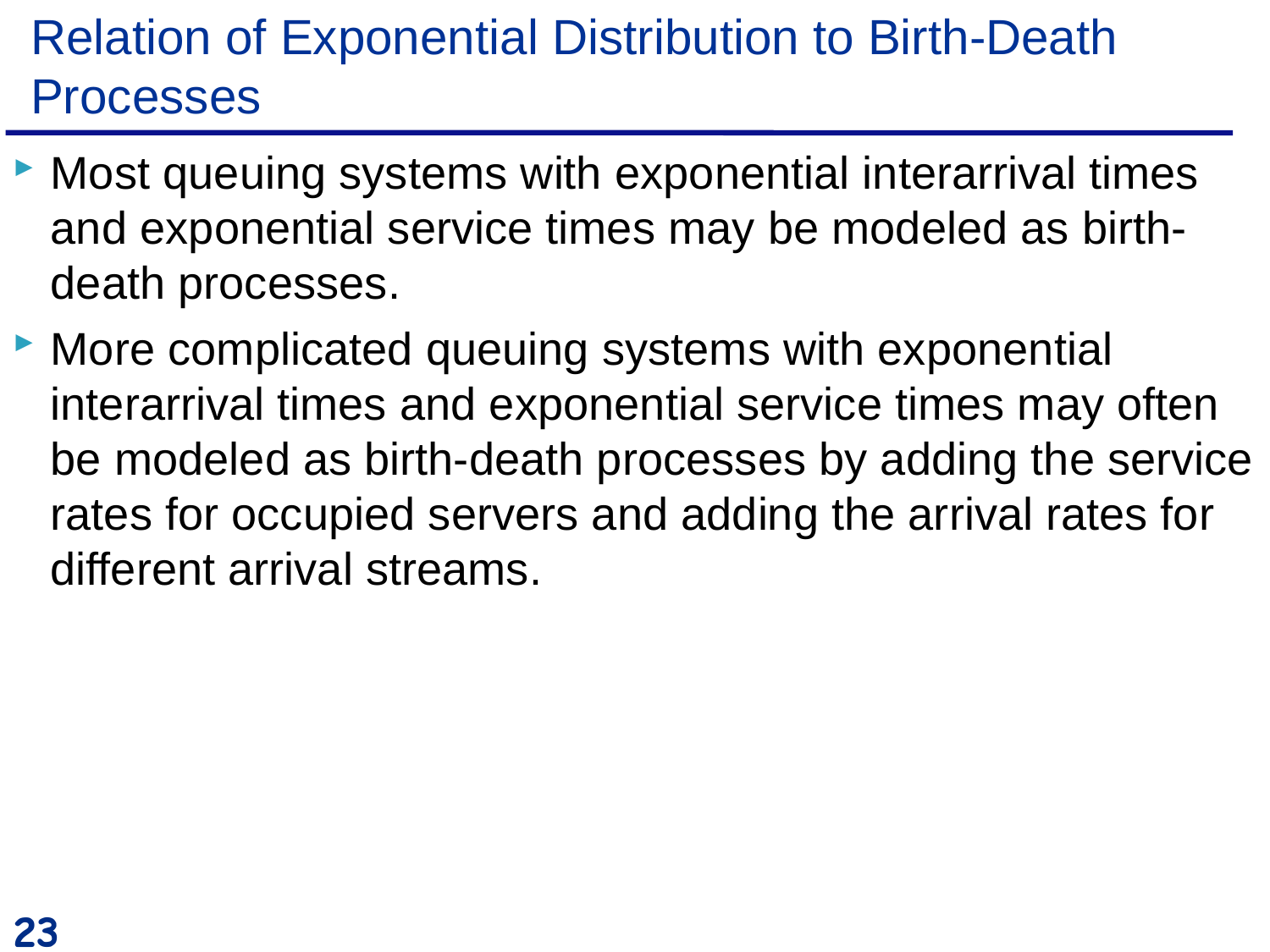

# Relation of Exponential Distribution to Birth-Death Processes
Most queuing systems with exponential interarrival times and exponential service times may be modeled as birth-death processes.
More complicated queuing systems with exponential interarrival times and exponential service times may often be modeled as birth-death processes by adding the service rates for occupied servers and adding the arrival rates for different arrival streams.
23